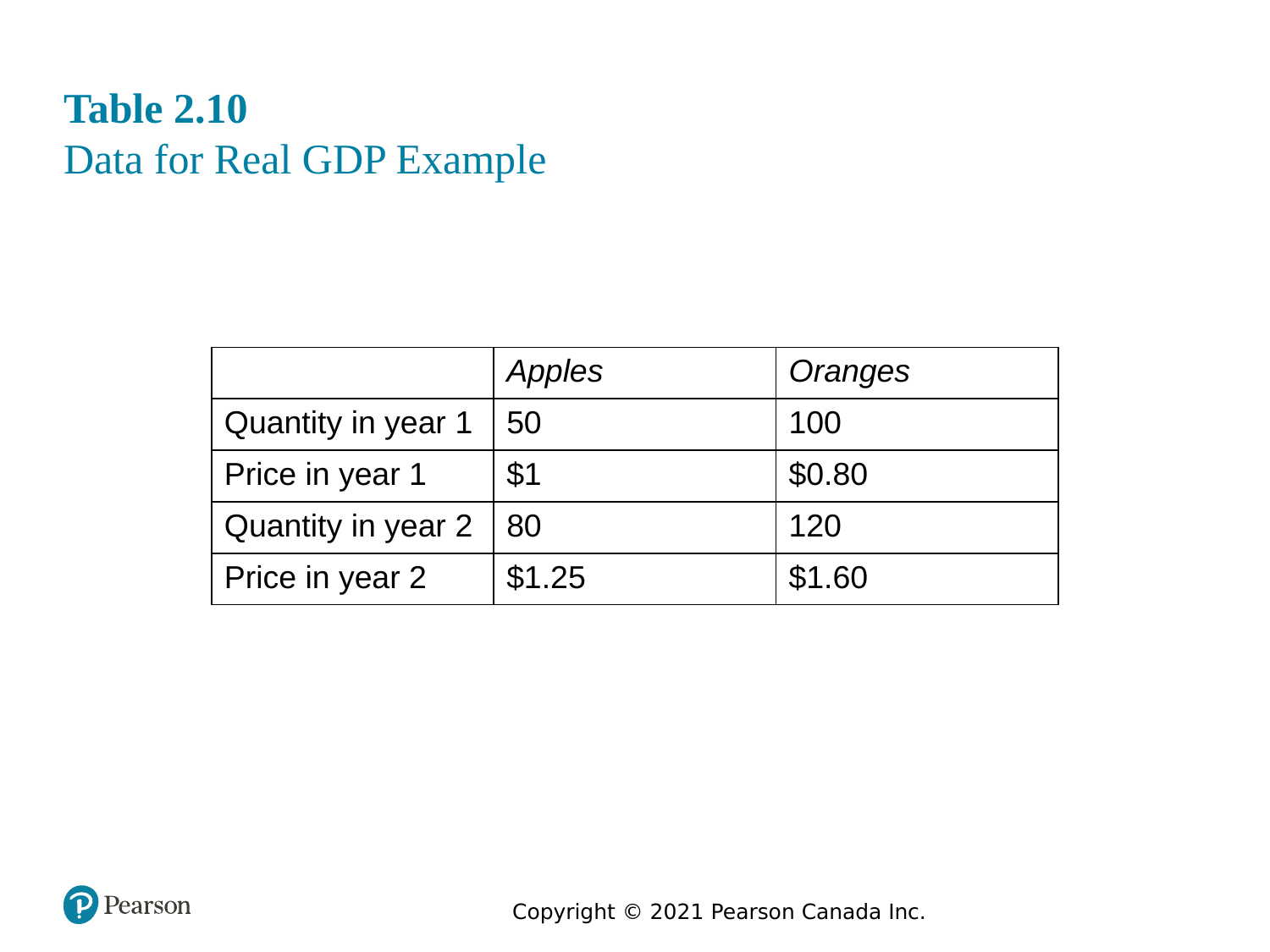

# Table 2.10 Data for Real GDP Example
|  | Apples | Oranges |
| --- | --- | --- |
| Quantity in year 1 | 50 | 100 |
| Price in year 1 | $1 | $0.80 |
| Quantity in year 2 | 80 | 120 |
| Price in year 2 | $1.25 | $1.60 |